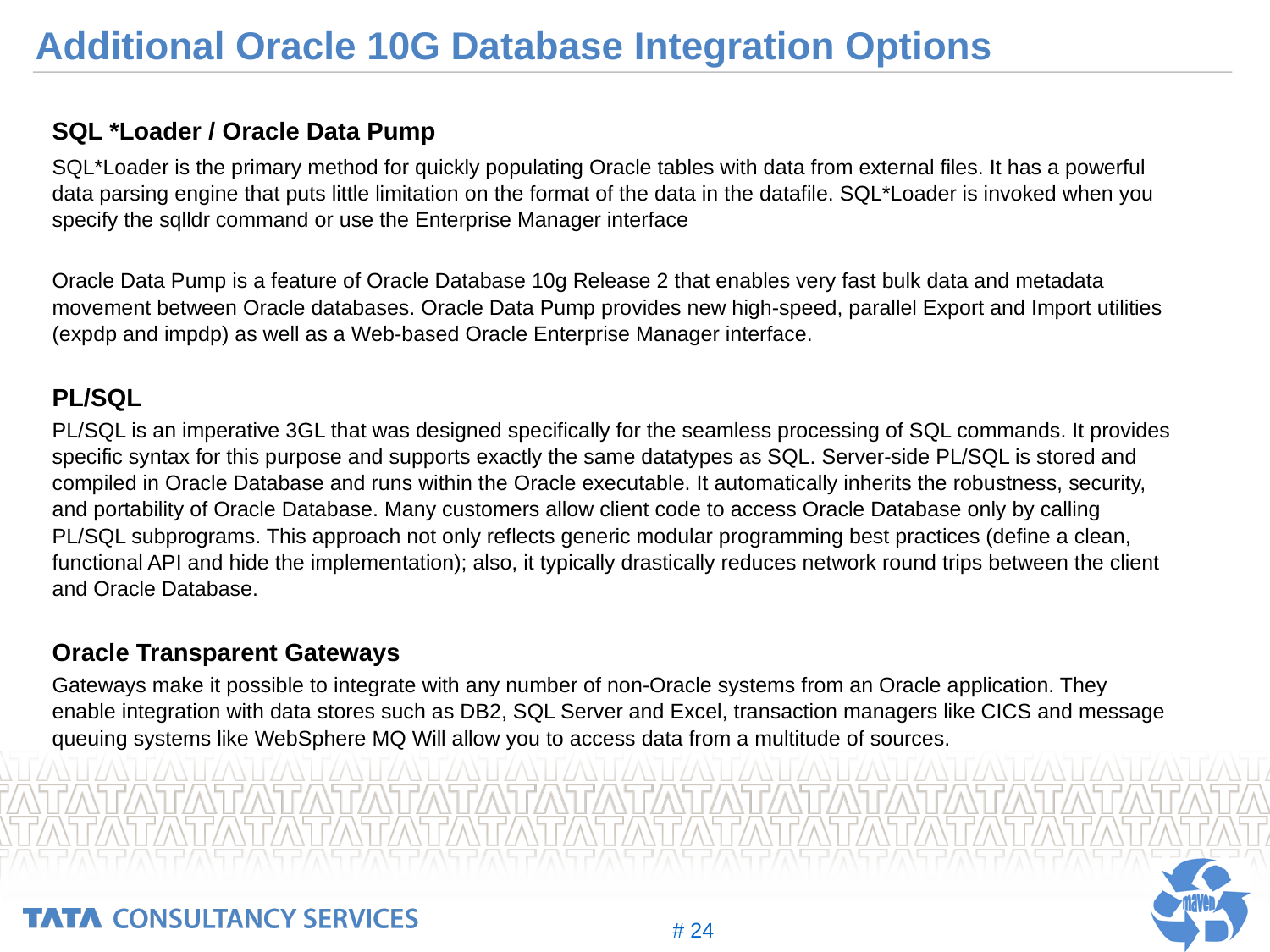

# Additional Oracle 10G Database Integration Options
SQL *Loader / Oracle Data Pump
SQL*Loader is the primary method for quickly populating Oracle tables with data from external files. It has a powerful data parsing engine that puts little limitation on the format of the data in the datafile. SQL*Loader is invoked when you specify the sqlldr command or use the Enterprise Manager interface

Oracle Data Pump is a feature of Oracle Database 10g Release 2 that enables very fast bulk data and metadata movement between Oracle databases. Oracle Data Pump provides new high-speed, parallel Export and Import utilities (expdp and impdp) as well as a Web-based Oracle Enterprise Manager interface.

PL/SQL
PL/SQL is an imperative 3GL that was designed specifically for the seamless processing of SQL commands. It provides specific syntax for this purpose and supports exactly the same datatypes as SQL. Server-side PL/SQL is stored and compiled in Oracle Database and runs within the Oracle executable. It automatically inherits the robustness, security, and portability of Oracle Database. Many customers allow client code to access Oracle Database only by calling PL/SQL subprograms. This approach not only reflects generic modular programming best practices (define a clean, functional API and hide the implementation); also, it typically drastically reduces network round trips between the client and Oracle Database.

Oracle Transparent Gateways
Gateways make it possible to integrate with any number of non-Oracle systems from an Oracle application. They enable integration with data stores such as DB2, SQL Server and Excel, transaction managers like CICS and message queuing systems like WebSphere MQ Will allow you to access data from a multitude of sources.